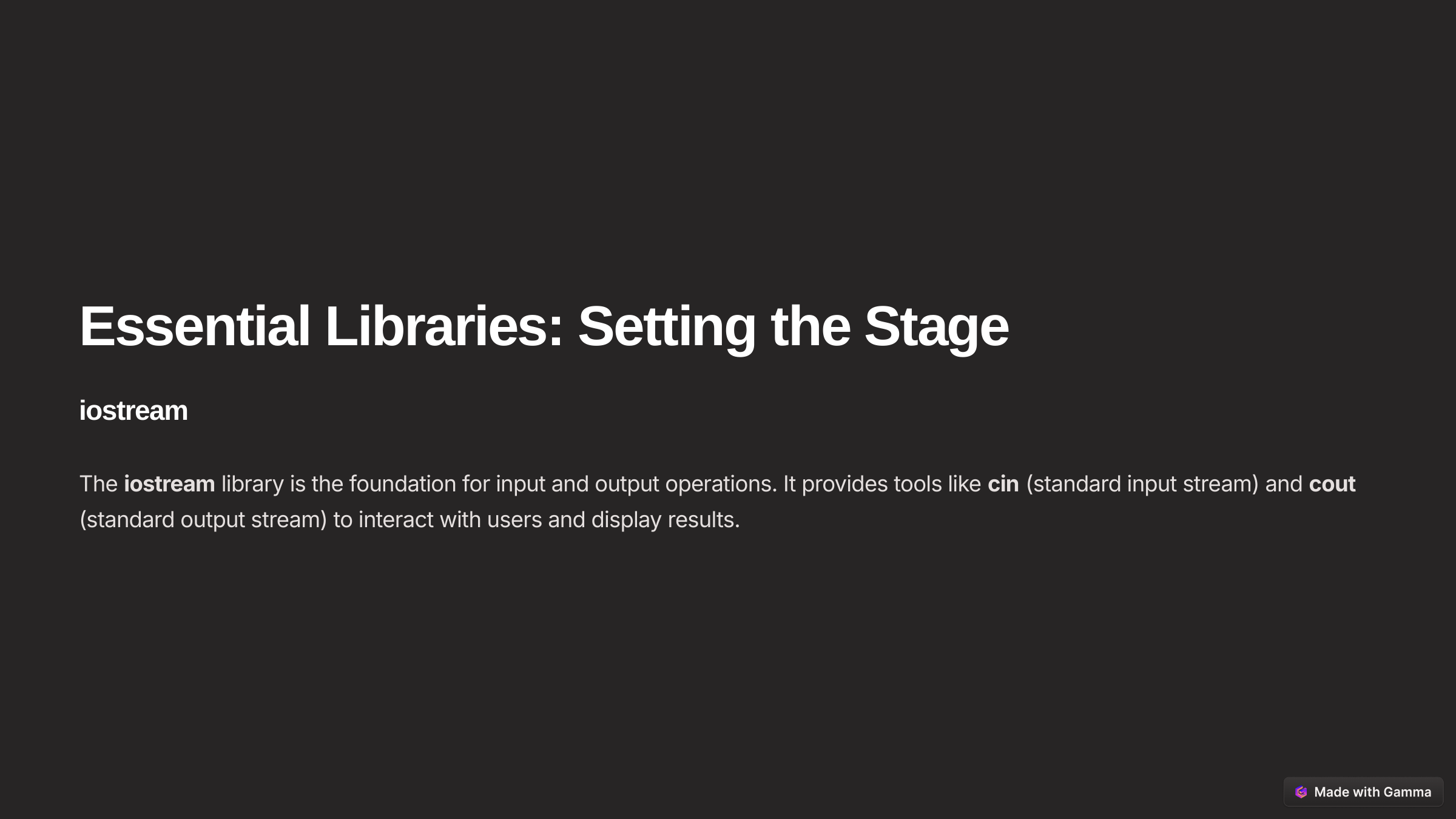

Essential Libraries: Setting the Stage
iostream
The iostream library is the foundation for input and output operations. It provides tools like cin (standard input stream) and cout (standard output stream) to interact with users and display results.